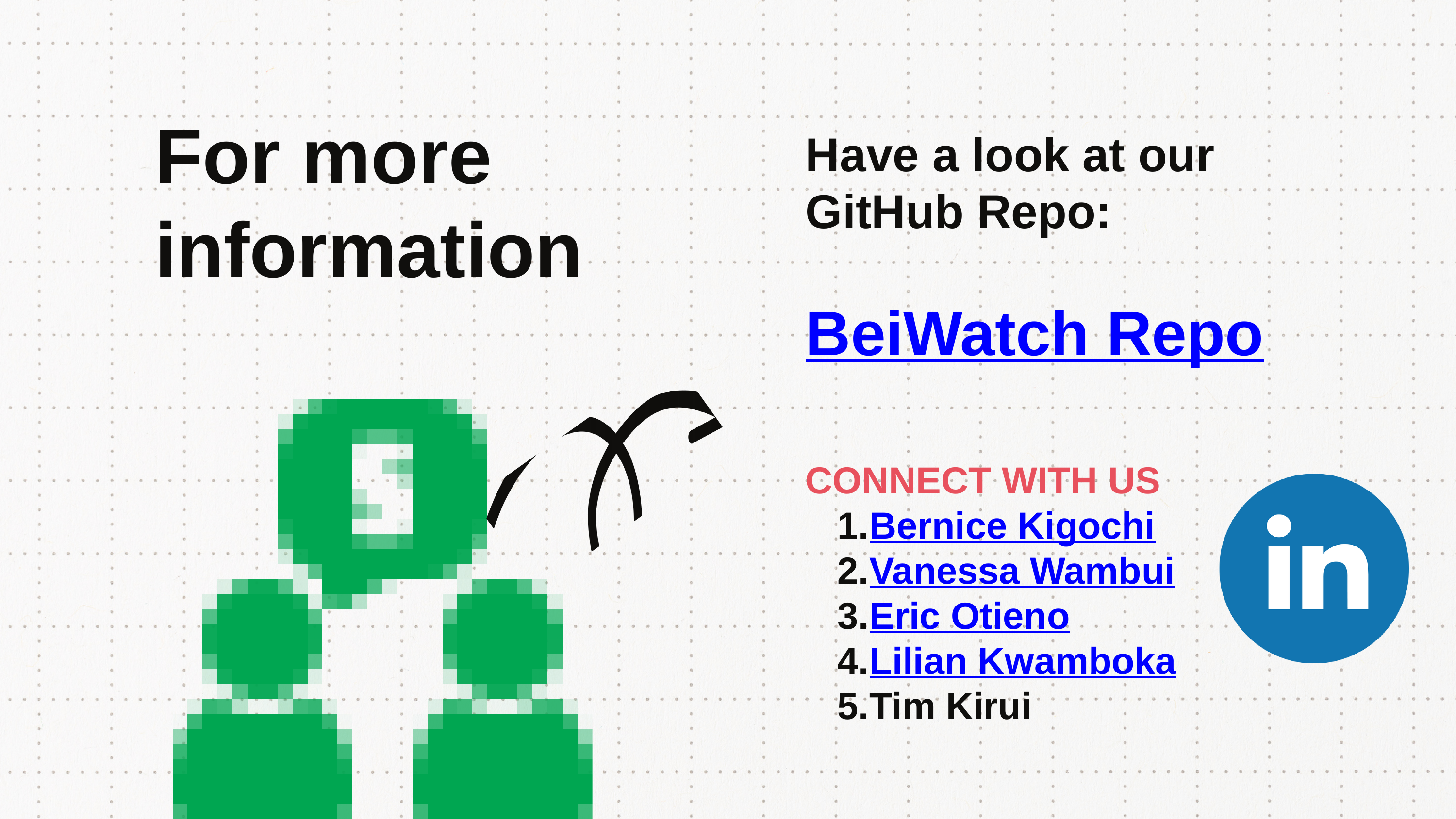

For more
information
Have a look at our GitHub Repo:
BeiWatch Repo

CONNECT WITH US
Bernice Kigochi
Vanessa Wambui
Eric Otieno
Lilian Kwamboka
Tim Kirui